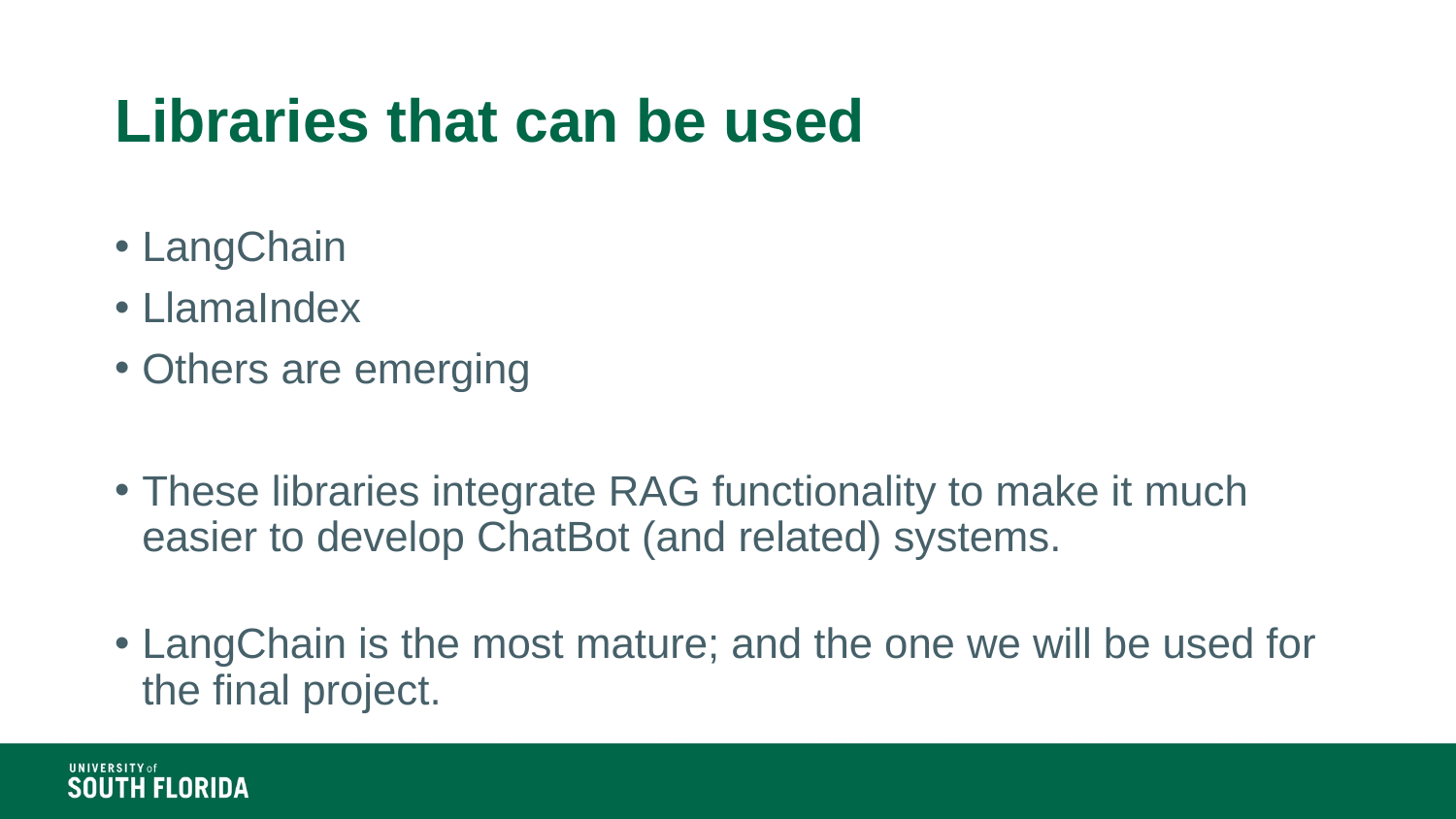

# Libraries that can be used
LangChain
LlamaIndex
Others are emerging

These libraries integrate RAG functionality to make it much easier to develop ChatBot (and related) systems.
LangChain is the most mature; and the one we will be used for the final project.